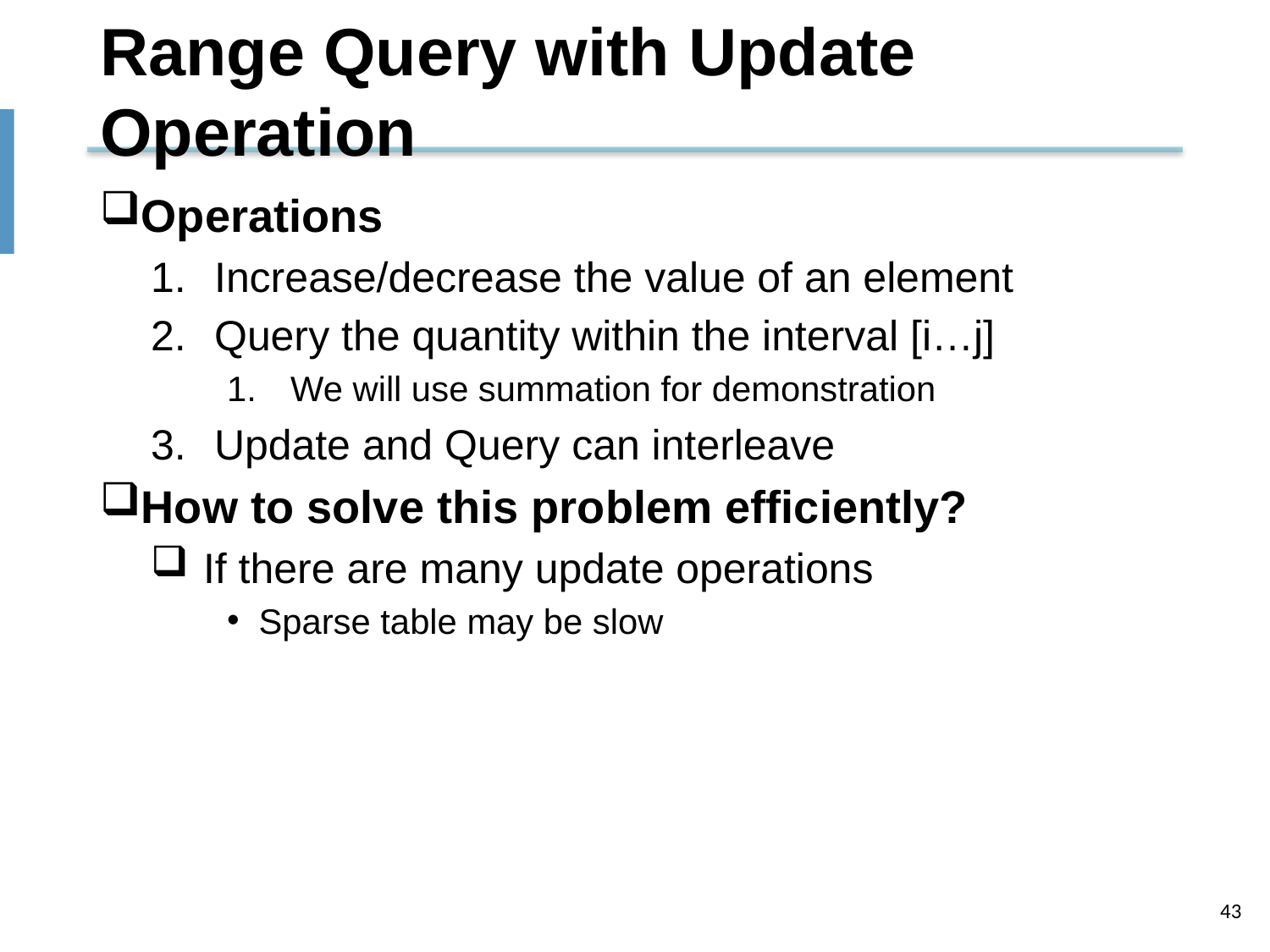

# Range Query with Update Operation
Operations
Increase/decrease the value of an element
Query the quantity within the interval [i…j]
We will use summation for demonstration
Update and Query can interleave
How to solve this problem efficiently?
If there are many update operations
Sparse table may be slow

43